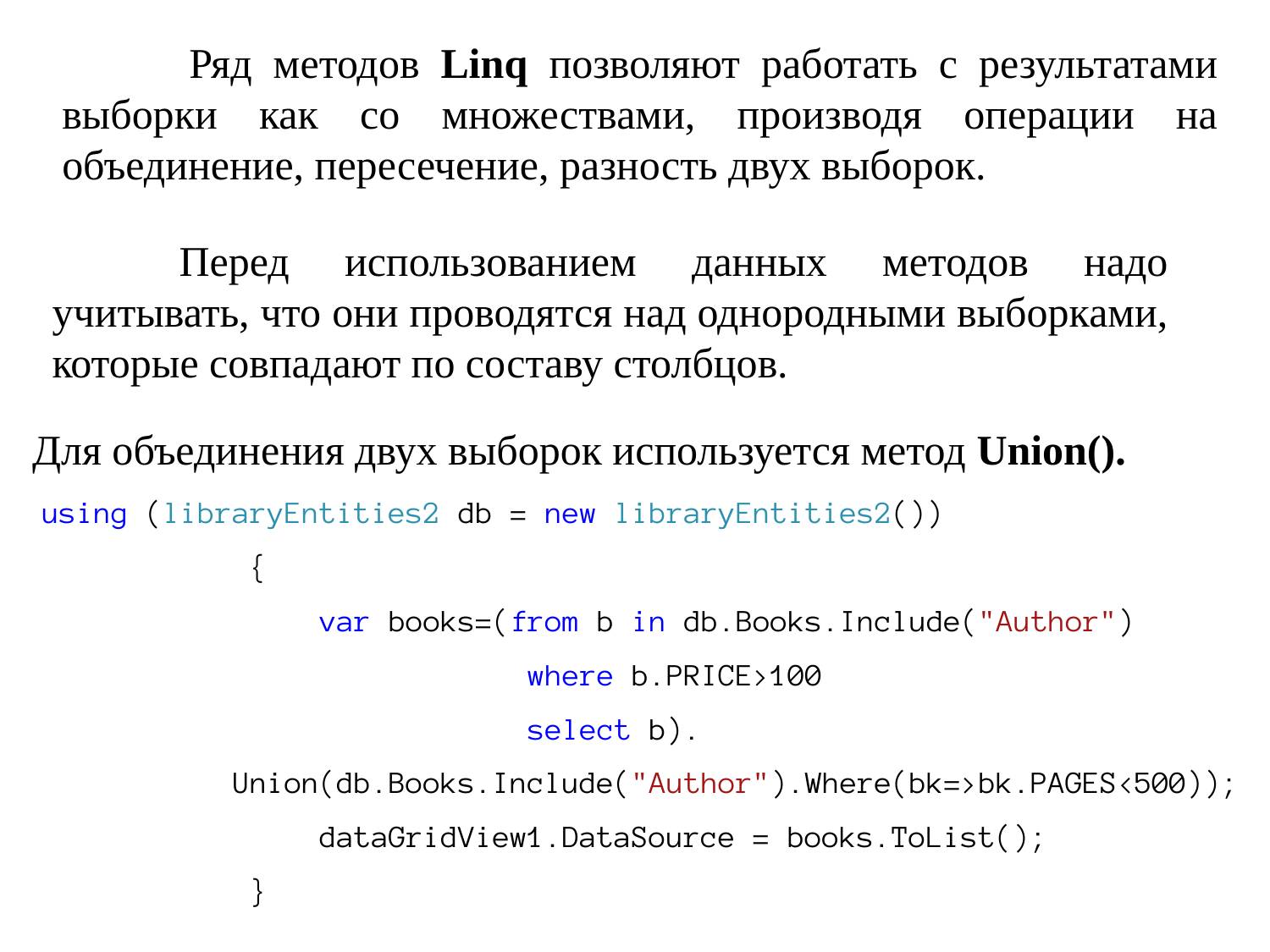

Ряд методов Linq позволяют работать с результатами выборки как со множествами, производя операции на объединение, пересечение, разность двух выборок.
	Перед использованием данных методов надо учитывать, что они проводятся над однородными выборками, которые совпадают по составу столбцов.
Для объединения двух выборок используется метод Union().
using (libraryEntities2 db = new libraryEntities2())
            {
                var books=(from b in db.Books.Include("Author")
                            where b.PRICE>100
                            select b).
           Union(db.Books.Include("Author").Where(bk=>bk.PAGES<500));
                dataGridView1.DataSource = books.ToList();
            }